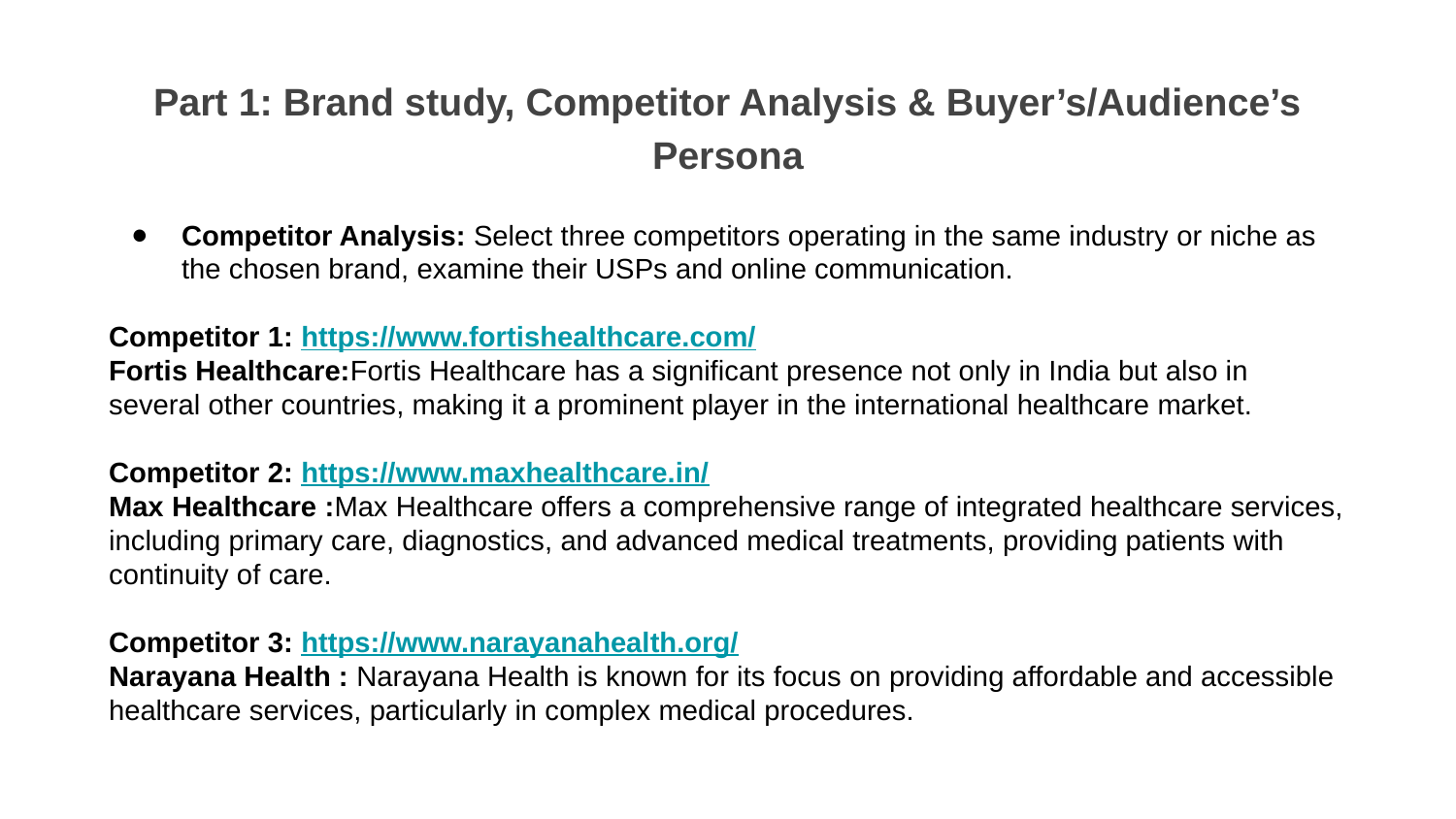

Part 1: Brand study, Competitor Analysis & Buyer’s/Audience’s Persona

Competitor Analysis: Select three competitors operating in the same industry or niche as the chosen brand, examine their USPs and online communication.

Competitor 1: https://www.fortishealthcare.com/
Fortis Healthcare:Fortis Healthcare has a significant presence not only in India but also in several other countries, making it a prominent player in the international healthcare market.

Competitor 2: https://www.maxhealthcare.in/
Max Healthcare :Max Healthcare offers a comprehensive range of integrated healthcare services, including primary care, diagnostics, and advanced medical treatments, providing patients with continuity of care.

Competitor 3: https://www.narayanahealth.org/
Narayana Health : Narayana Health is known for its focus on providing affordable and accessible healthcare services, particularly in complex medical procedures.